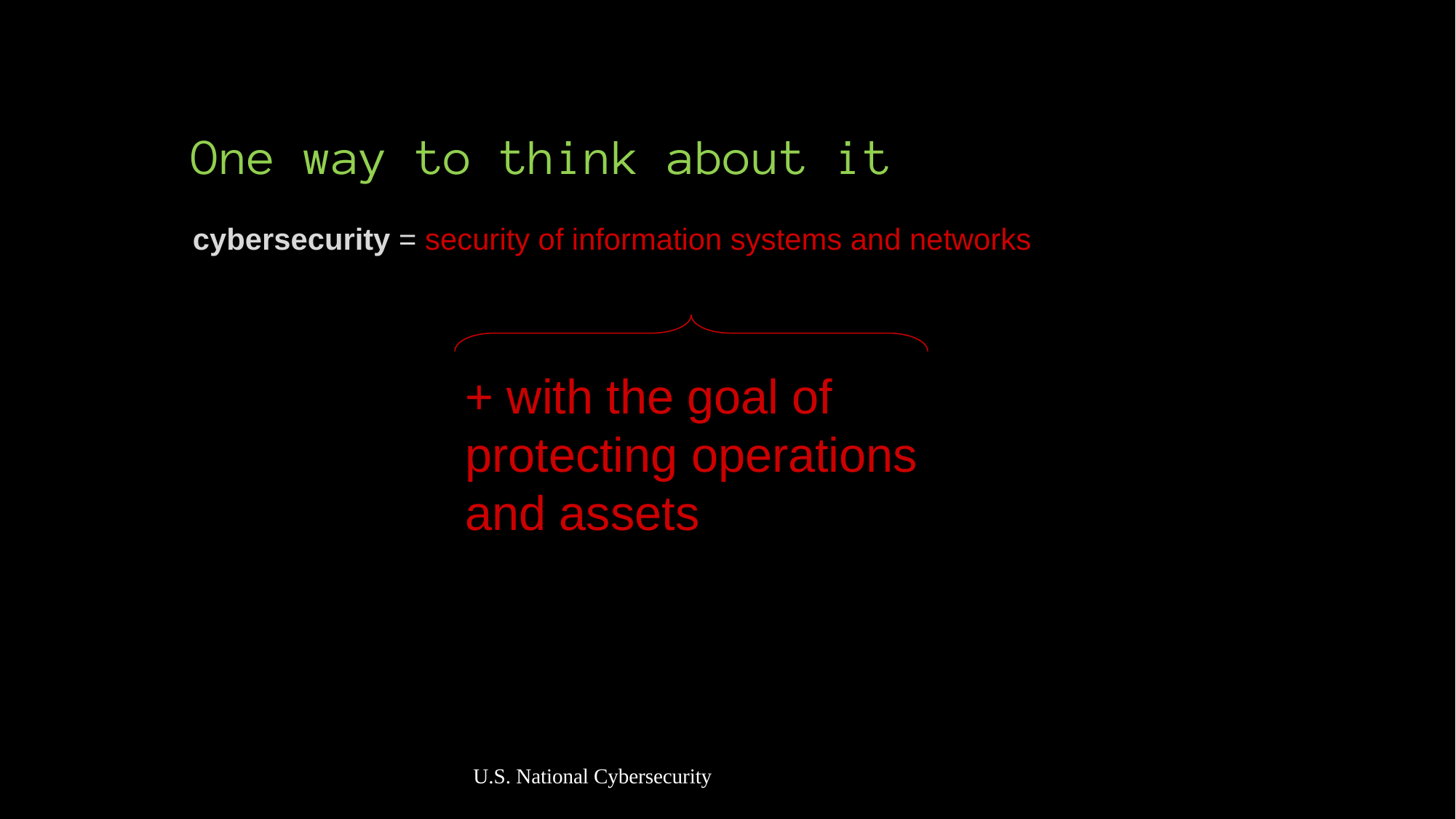

# One way to think about it

cybersecurity = security of information systems and networks

+ with the goal of protecting operations and assets
U.S. National Cybersecurity